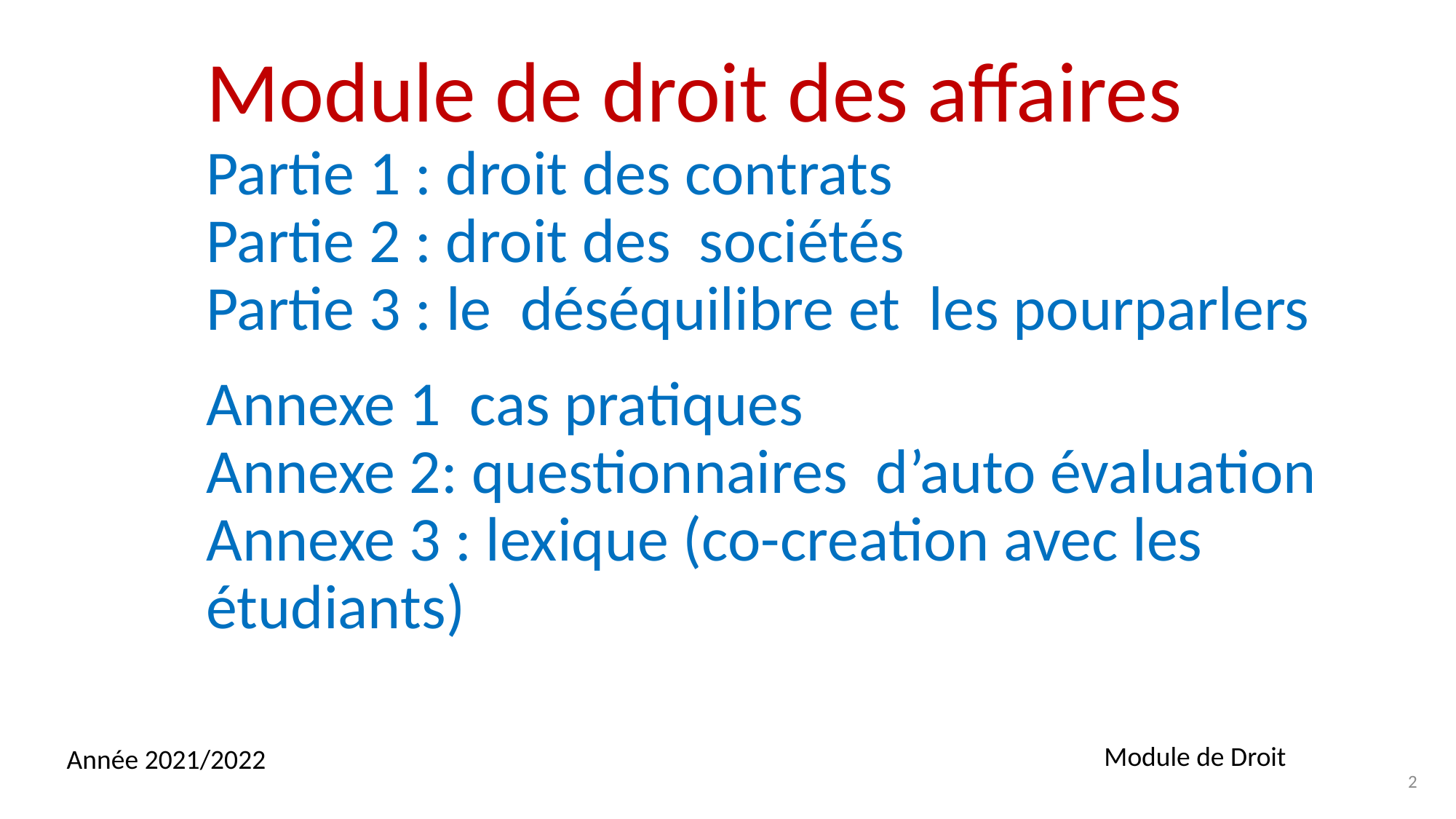

Module de droit des affaires
Partie 1 : droit des contrats
Partie 2 : droit des  sociétés
Partie 3 : le  déséquilibre et  les pourparlers
Annexe 1  cas pratiques
Annexe 2: questionnaires  d’auto évaluation
Annexe 3 : lexique (co-creation avec les étudiants)
Module de Droit
Année 2021/2022
2